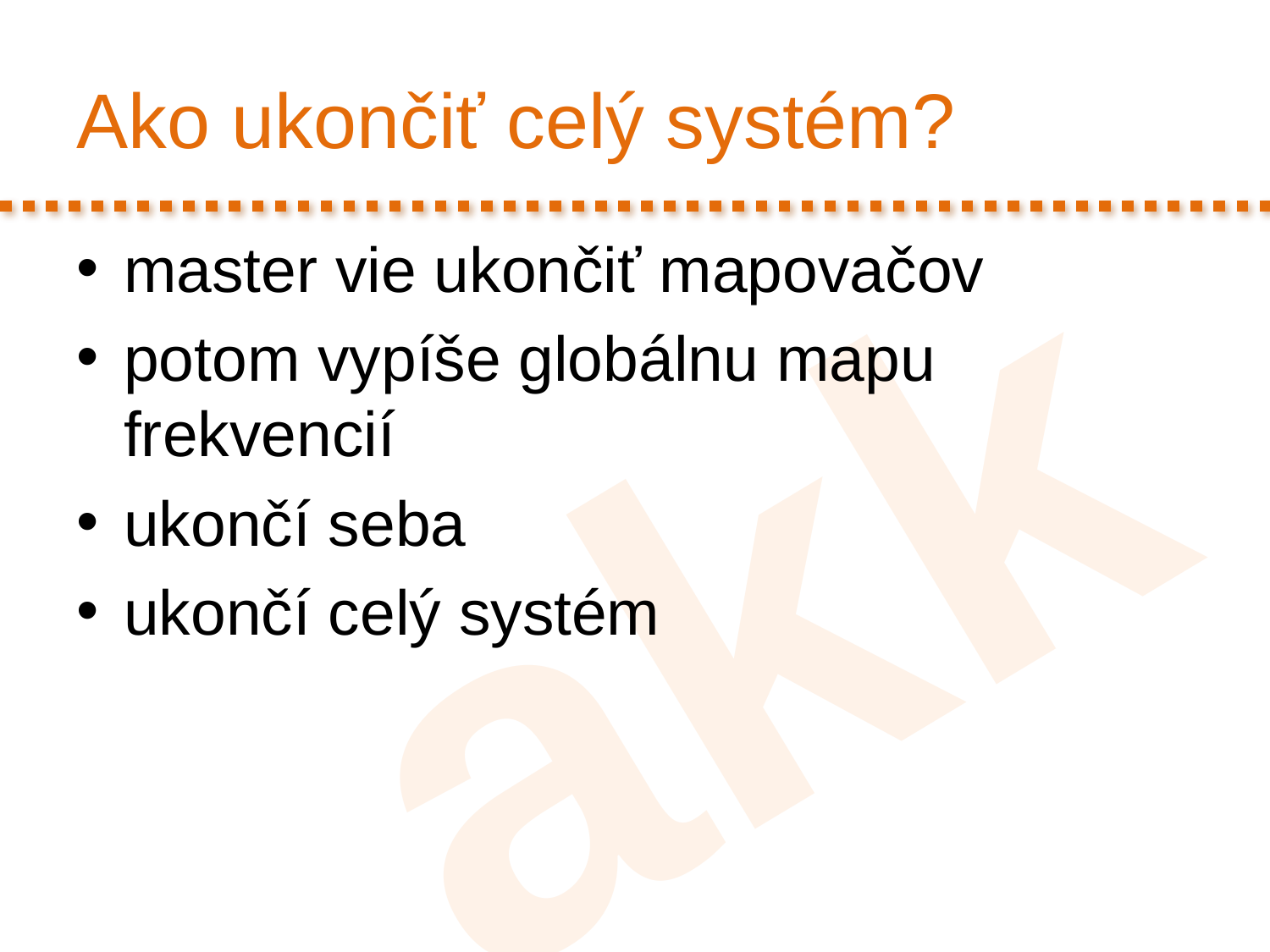

# Ako ukončiť celý systém?
master vie ukončiť mapovačov
potom vypíše globálnu mapu frekvencií
ukončí seba
ukončí celý systém